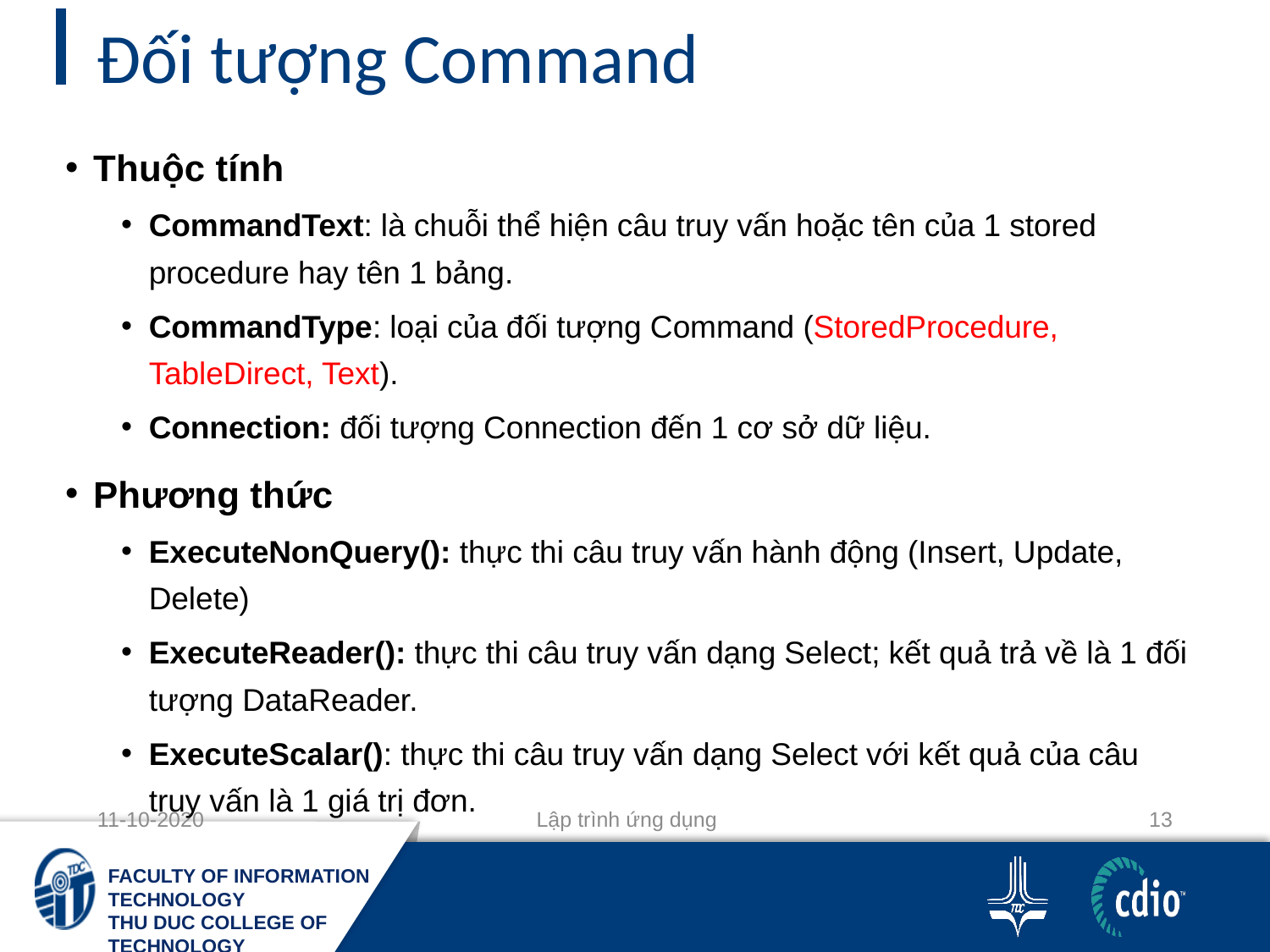

# Đối tượng Command
Thuộc tính
CommandText: là chuỗi thể hiện câu truy vấn hoặc tên của 1 stored procedure hay tên 1 bảng.
CommandType: loại của đối tượng Command (StoredProcedure, TableDirect, Text).
Connection: đối tượng Connection đến 1 cơ sở dữ liệu.
Phương thức
ExecuteNonQuery(): thực thi câu truy vấn hành động (Insert, Update, Delete)
ExecuteReader(): thực thi câu truy vấn dạng Select; kết quả trả về là 1 đối tượng DataReader.
ExecuteScalar(): thực thi câu truy vấn dạng Select với kết quả của câu truy vấn là 1 giá trị đơn.

11-10-2020
Lập trình ứng dụng
13